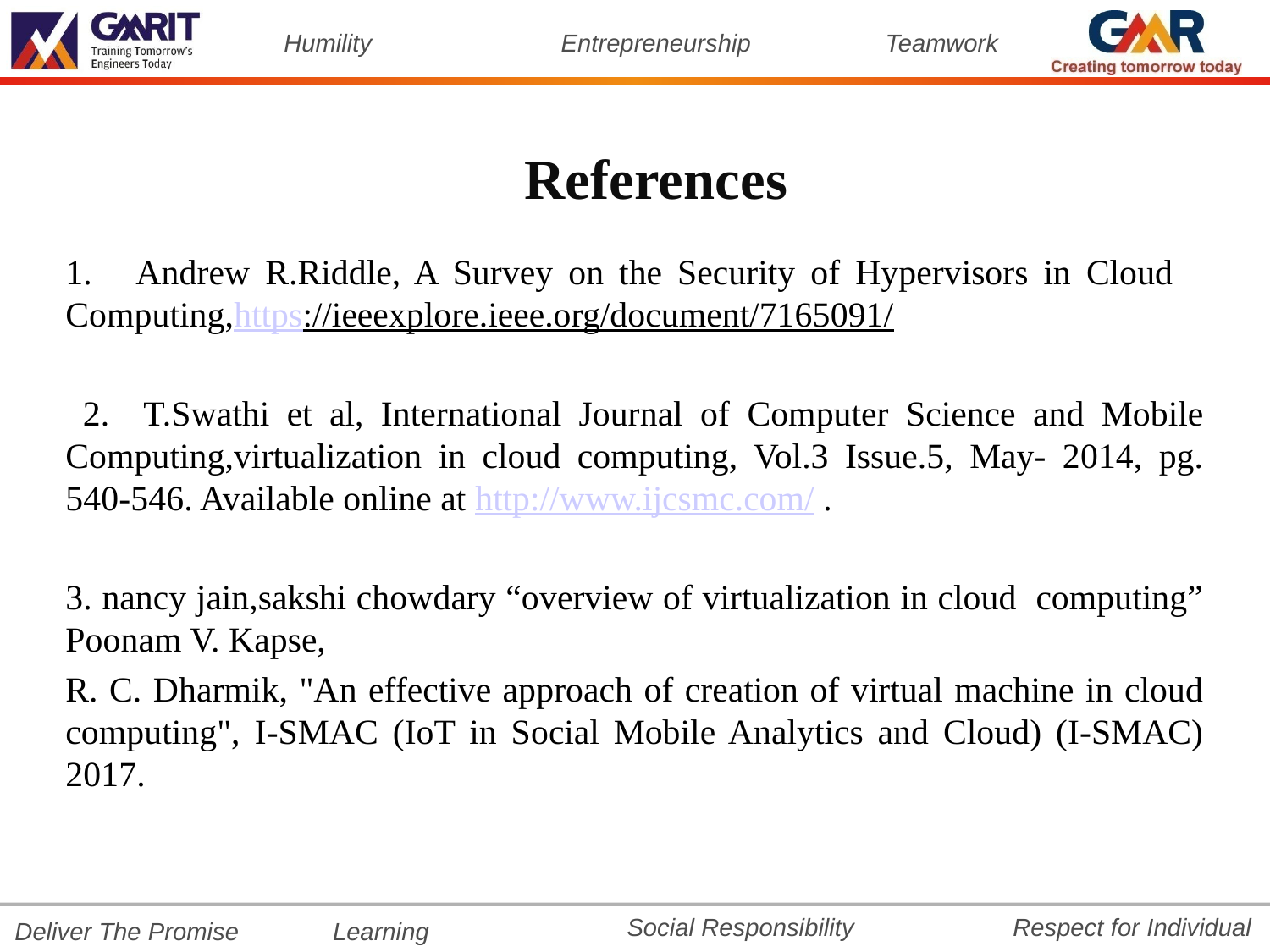

# References
1.   Andrew R.Riddle, A Survey on the Security of Hypervisors in Cloud   Computing,https://ieeexplore.ieee.org/document/7165091/

 2.  T.Swathi et al, International Journal of Computer Science and Mobile Computing,virtualization in cloud computing, Vol.3 Issue.5, May- 2014, pg. 540-546. Available online at http://www.ijcsmc.com/ .

3. nancy jain,sakshi chowdary “overview of virtualization in cloud  computing” Poonam V. Kapse,
R. C. Dharmik, "An effective approach of creation of virtual machine in cloud computing", I-SMAC (IoT in Social Mobile Analytics and Cloud) (I-SMAC) 2017.